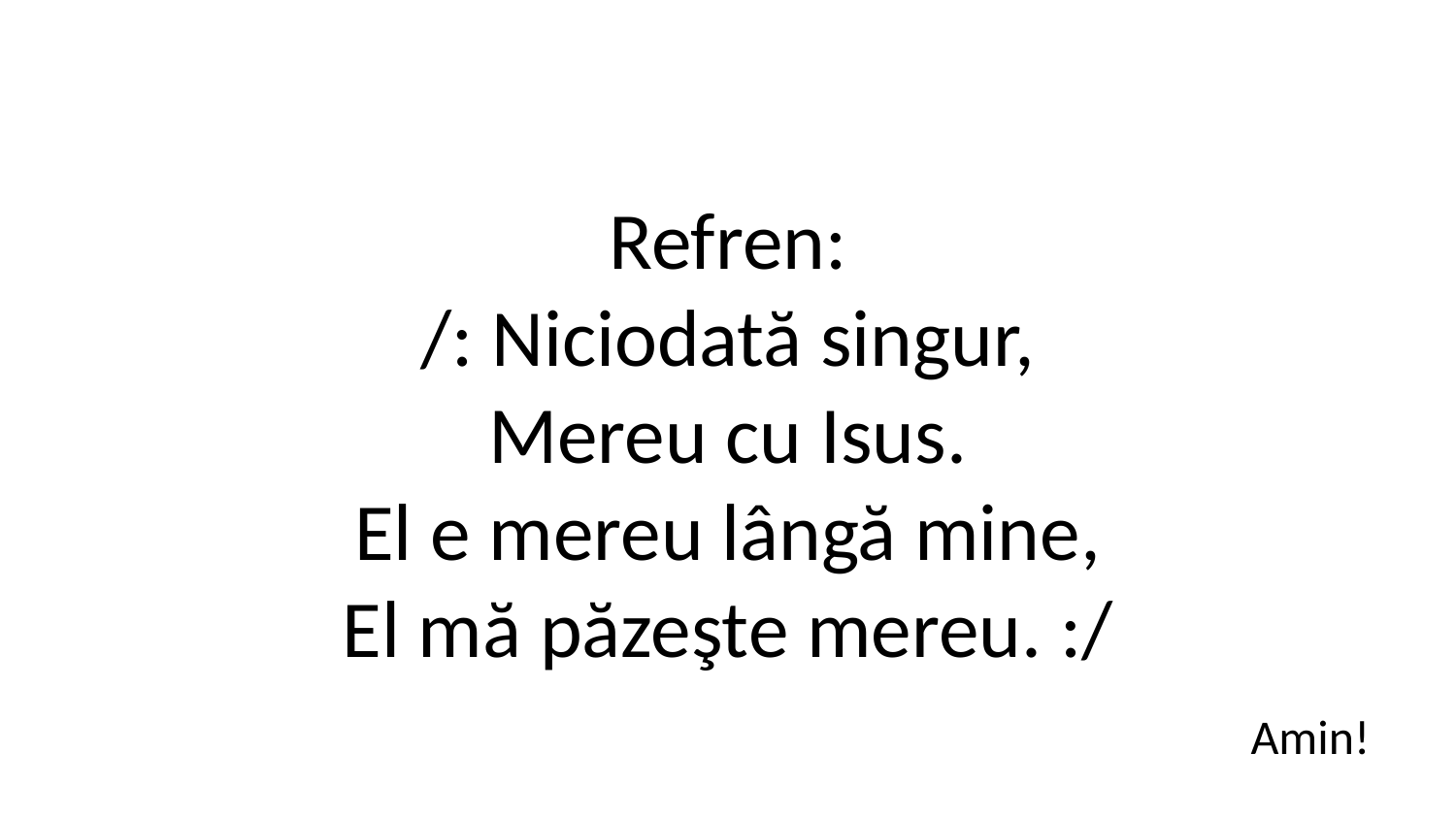

Refren:
/: Niciodată singur,
Mereu cu Isus.
El e mereu lângă mine,
El mă păzeşte mereu. :/

Amin!